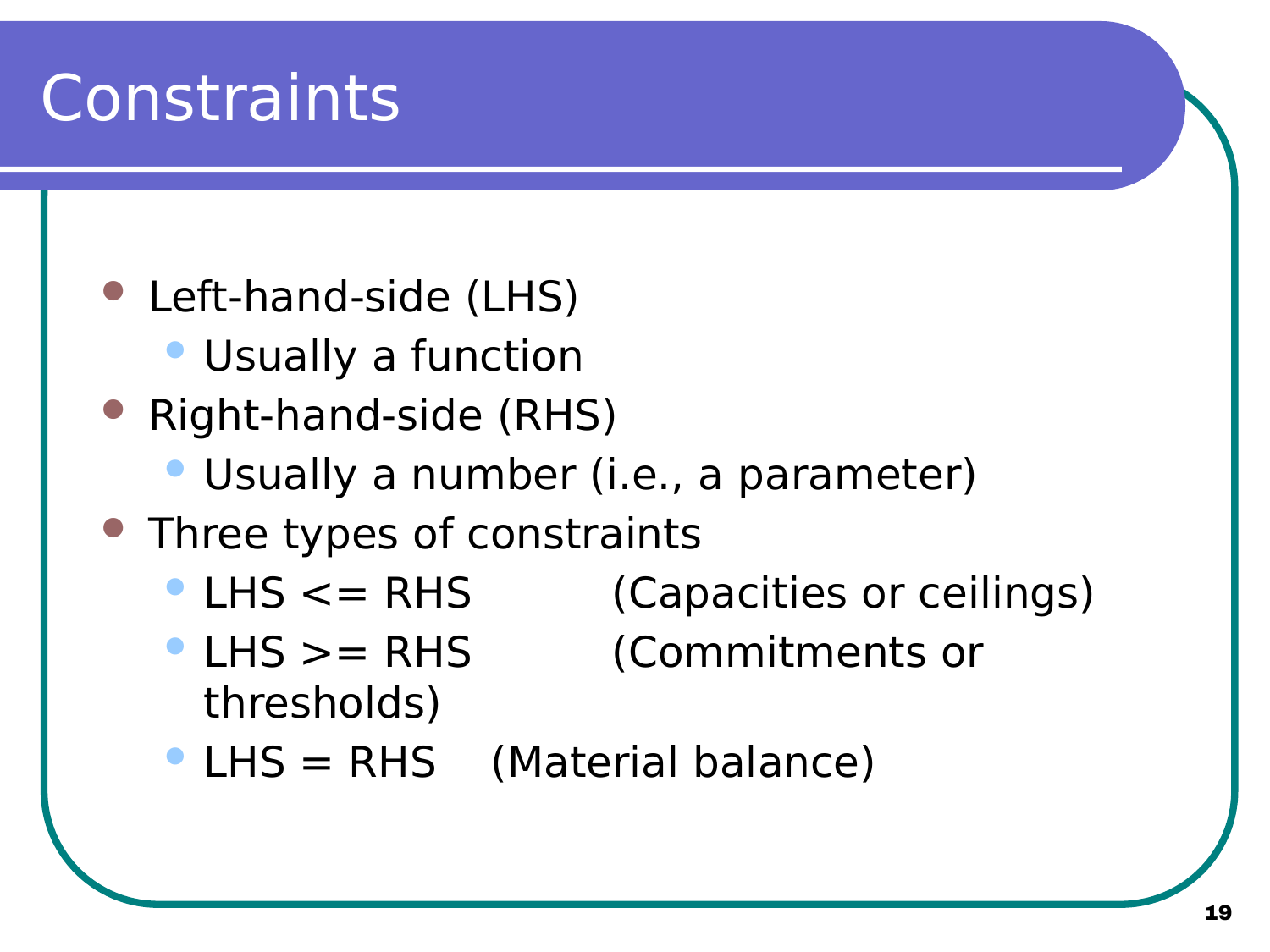

# Constraints
Left-hand-side (LHS)
Usually a function
Right-hand-side (RHS)
Usually a number (i.e., a parameter)
Three types of constraints
LHS <= RHS	  (Capacities or ceilings)
LHS >= RHS	  (Commitments or thresholds)
LHS = RHS    (Material balance)

19